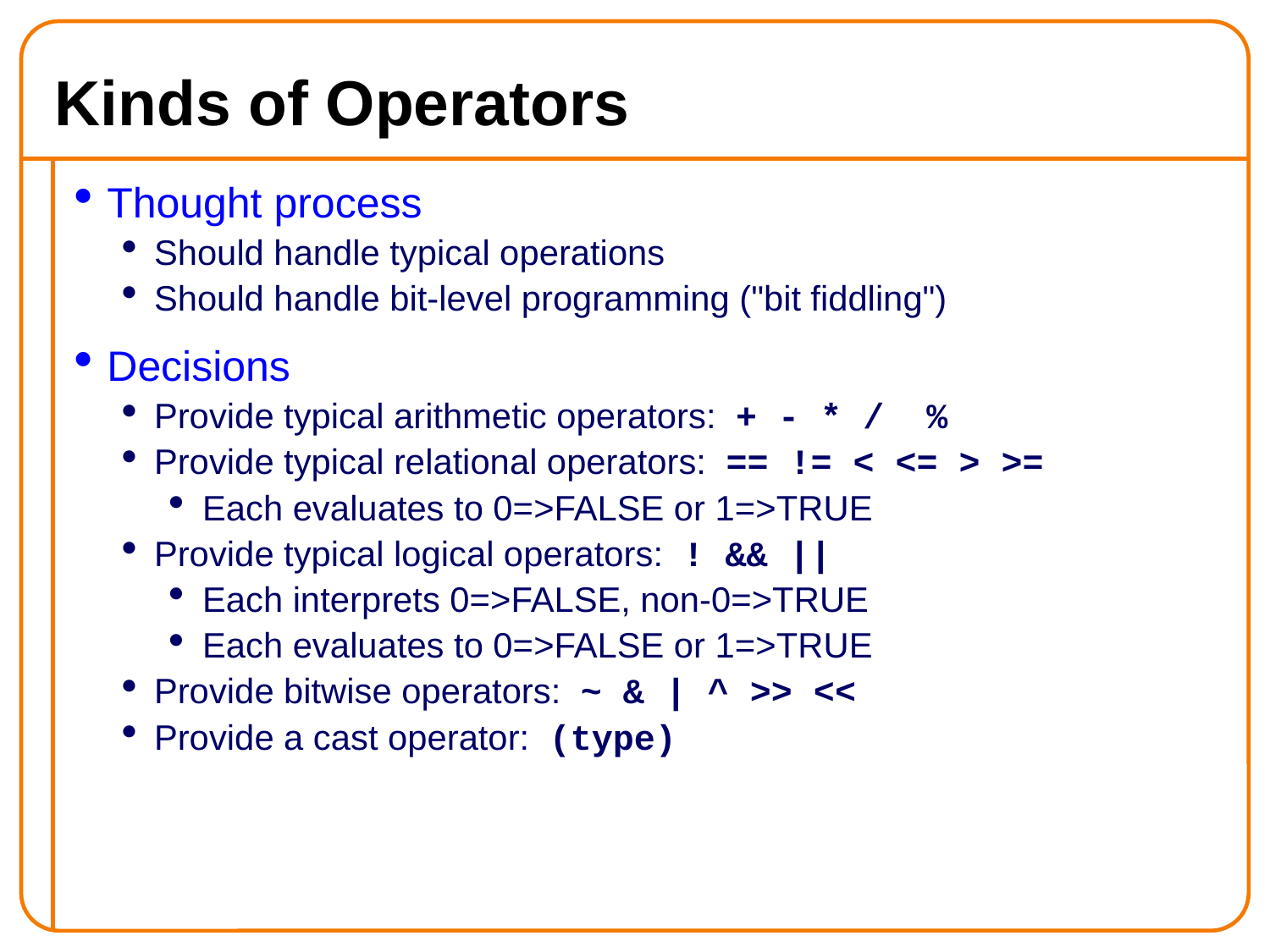

Kinds of Operators
Thought process
Should handle typical operations
Should handle bit-level programming ("bit fiddling")
Decisions
Provide typical arithmetic operators:  + - * /  %
Provide typical relational operators:  == != < <= > >=
Each evaluates to 0=>FALSE or 1=>TRUE
Provide typical logical operators:  ! && ||
Each interprets 0=>FALSE, non-0=>TRUE
Each evaluates to 0=>FALSE or 1=>TRUE
Provide bitwise operators:  ~ & | ^ >> <<
Provide a cast operator:  (type)